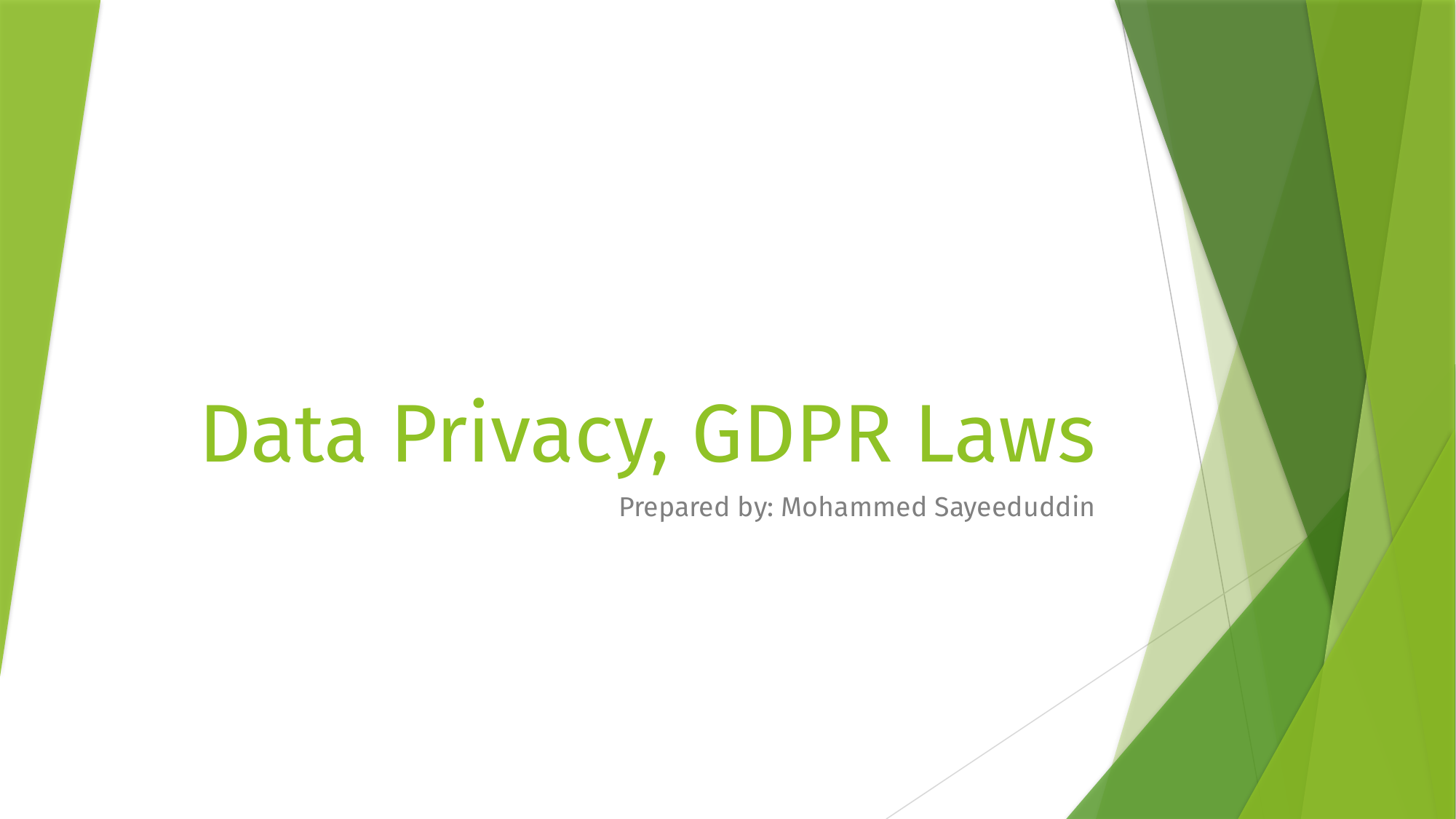

# Data Privacy, GDPR Laws
Prepared by: Mohammed Sayeeduddin